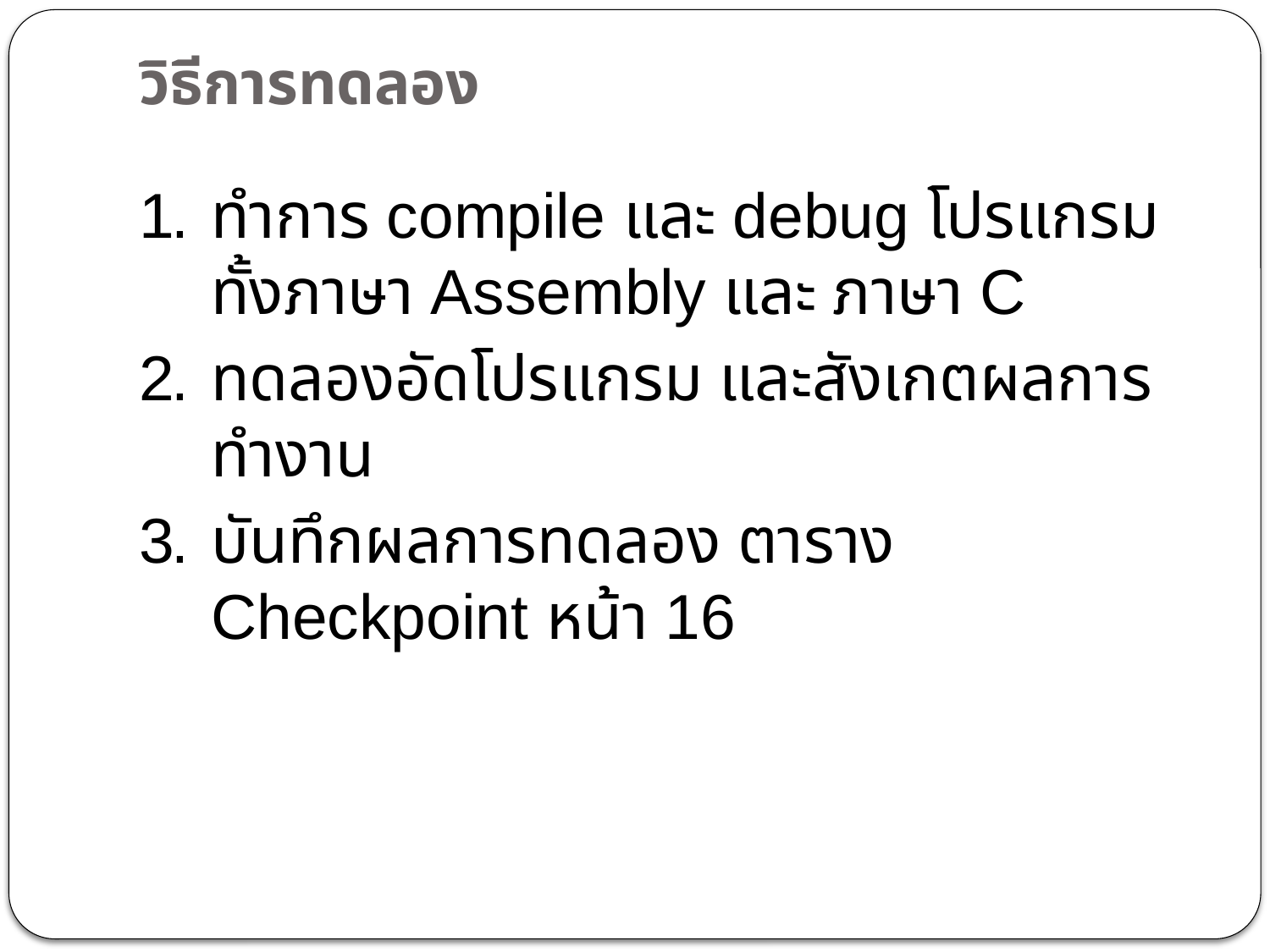

# วิธีการทดลอง
ทำการ compile และ debug โปรแกรมทั้งภาษา Assembly และ ภาษา C
ทดลองอัดโปรแกรม และสังเกตผลการทำงาน
บันทึกผลการทดลอง ตาราง Checkpoint หน้า 16